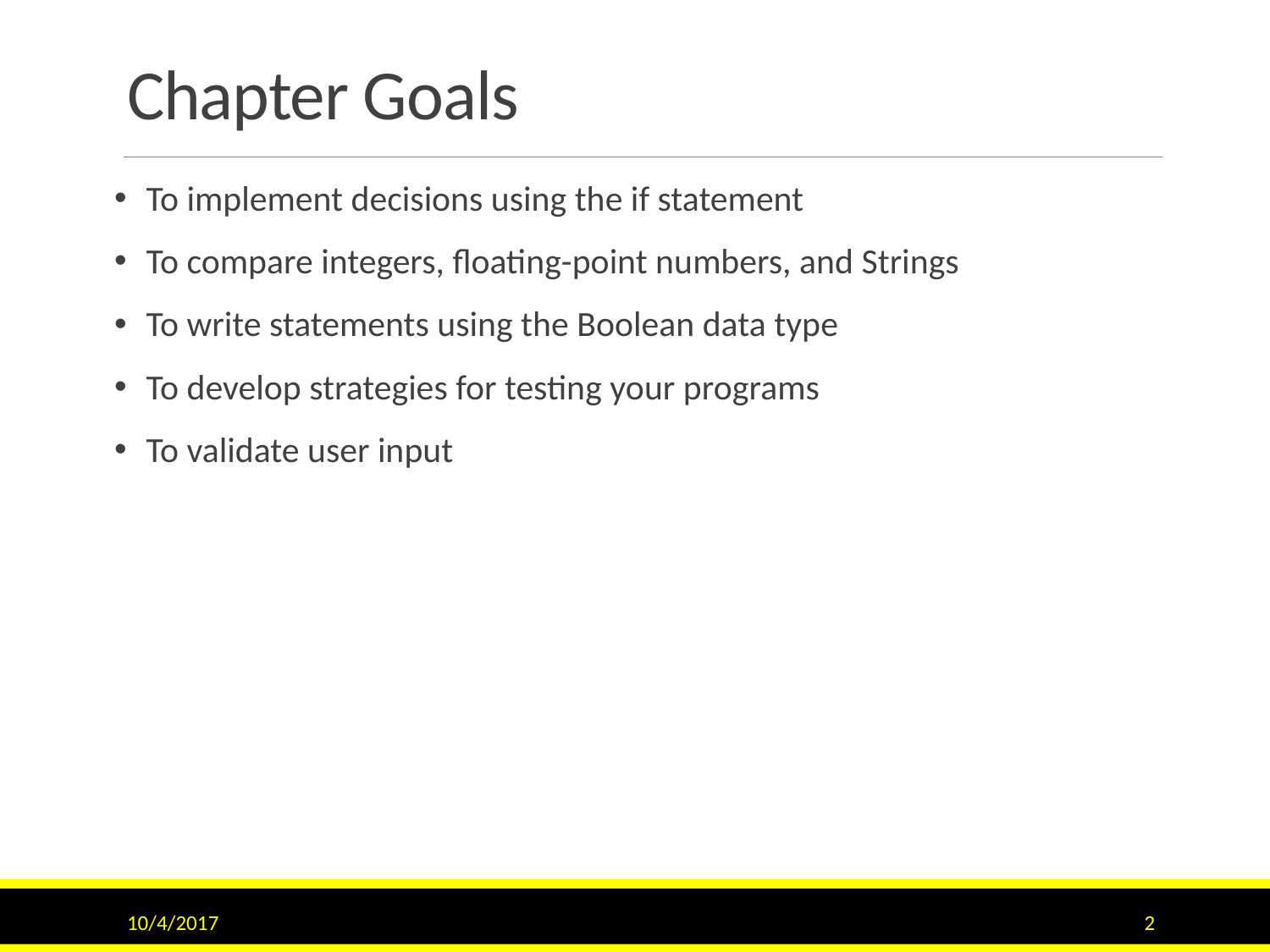

# Chapter Goals
To implement decisions using the if statement
To compare integers, floating-point numbers, and Strings
To write statements using the Boolean data type
To develop strategies for testing your programs
To validate user input

10/4/2017
2